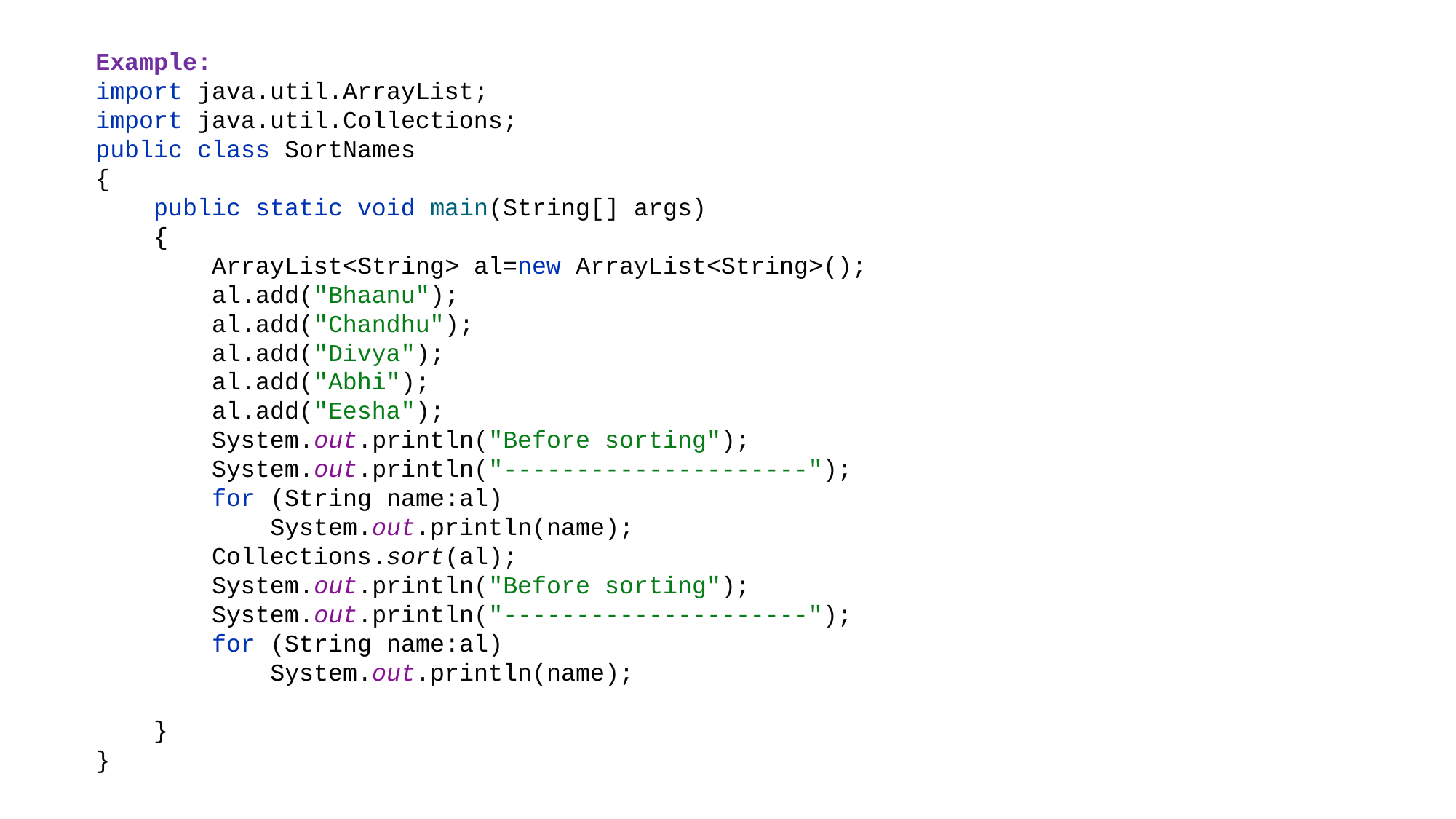

Example:
import java.util.ArrayList;
import java.util.Collections;
public class SortNames
{
    public static void main(String[] args)
    {
        ArrayList<String> al=new ArrayList<String>();
        al.add("Bhaanu");
        al.add("Chandhu");
        al.add("Divya");
        al.add("Abhi");
        al.add("Eesha");
        System.out.println("Before sorting");
        System.out.println("---------------------");
        for (String name:al)
            System.out.println(name);
        Collections.sort(al);
        System.out.println("Before sorting");
        System.out.println("---------------------");
        for (String name:al)
            System.out.println(name);
    }
}